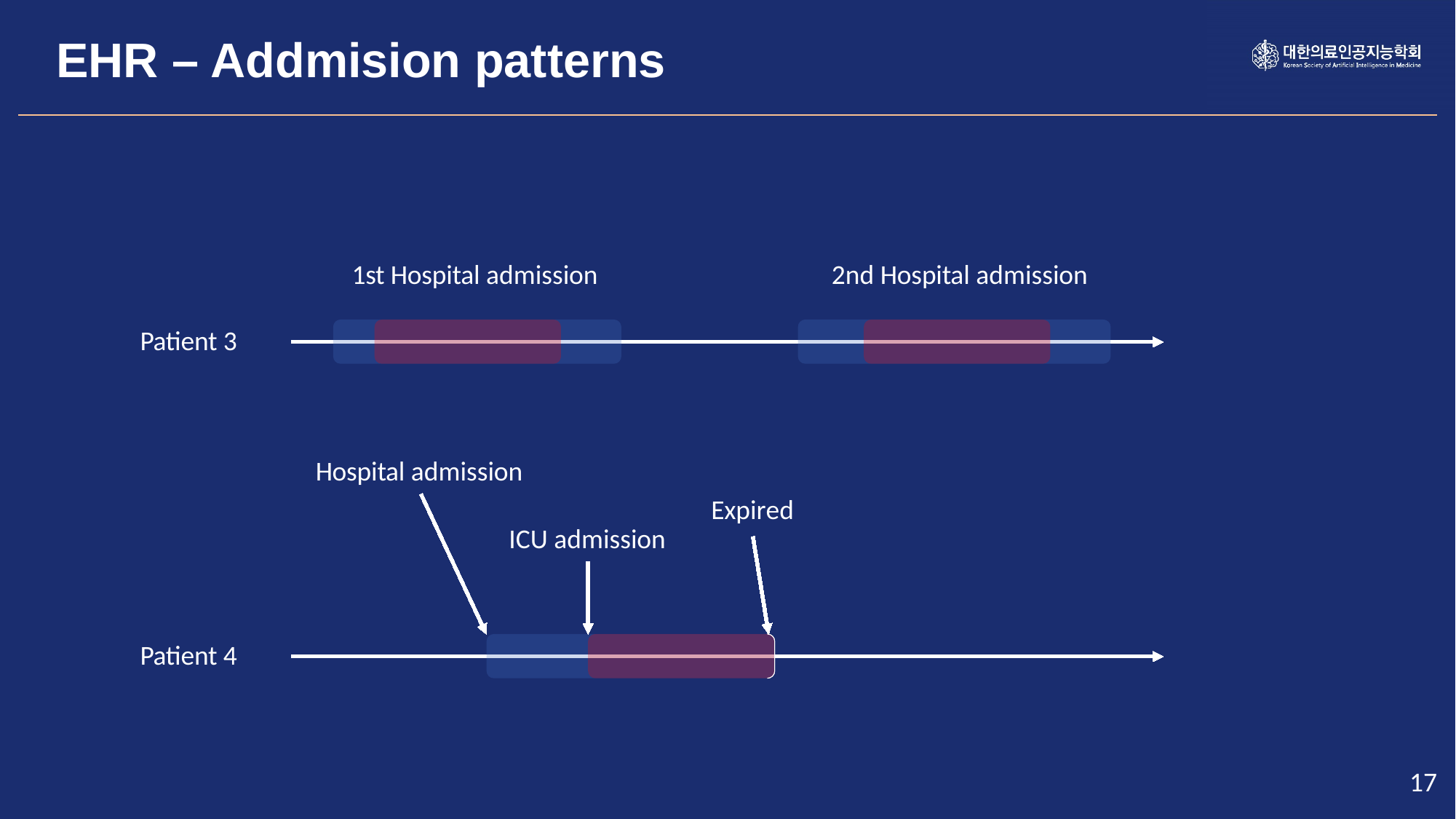

EHR – Addmision patterns
1st Hospital admission
2nd Hospital admission

Patient 3

Hospital admission

Expired
ICU admission

Patient 4

17